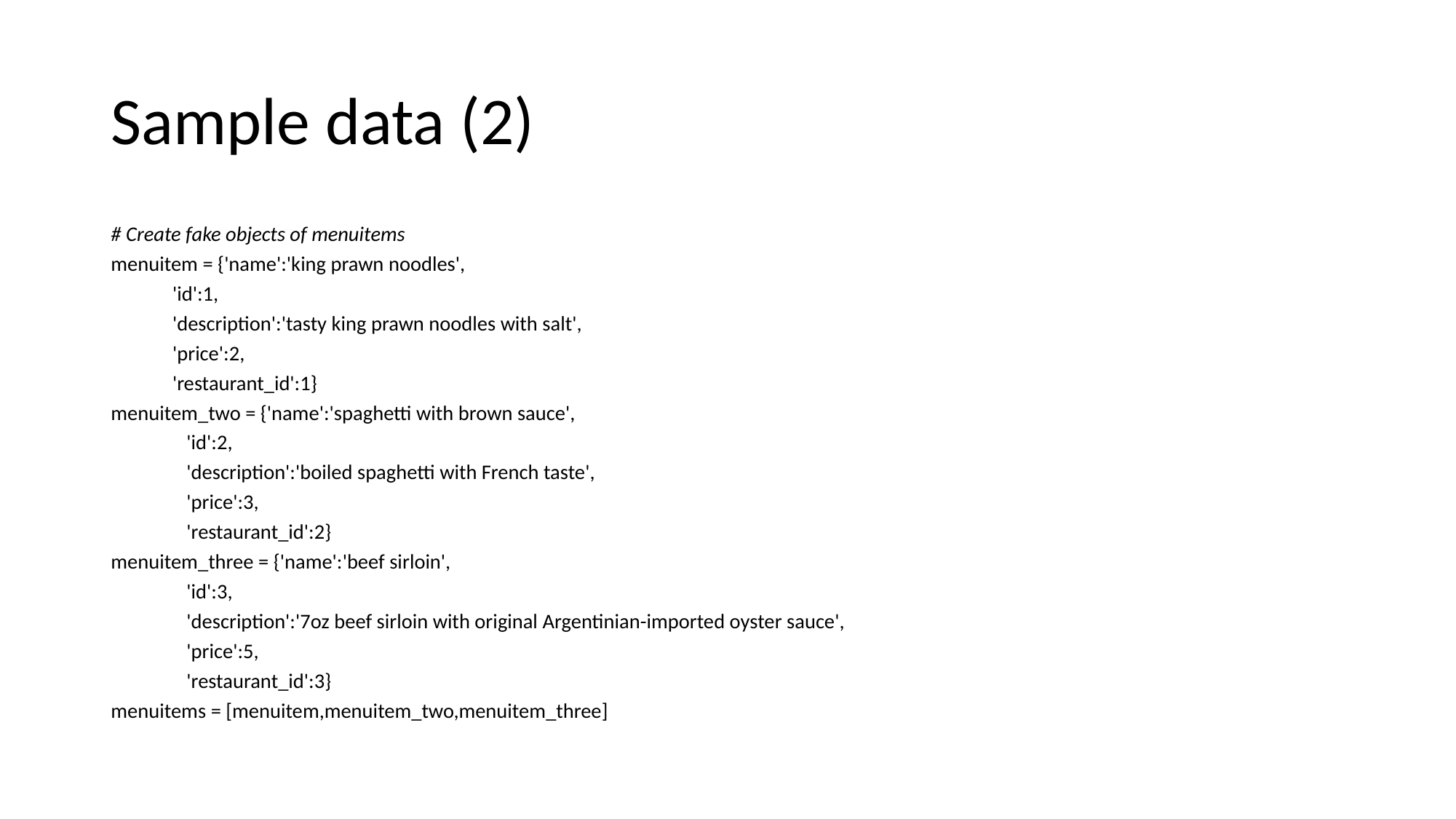

# Sample data (2)
# Create fake objects of menuitems
menuitem = {'name':'king prawn noodles',
             'id':1,
             'description':'tasty king prawn noodles with salt',
             'price':2,
             'restaurant_id':1}
menuitem_two = {'name':'spaghetti with brown sauce',
                'id':2,
                'description':'boiled spaghetti with French taste',
                'price':3,
                'restaurant_id':2}
menuitem_three = {'name':'beef sirloin',
                'id':3,
                'description':'7oz beef sirloin with original Argentinian-imported oyster sauce',
                'price':5,
                'restaurant_id':3}
menuitems = [menuitem,menuitem_two,menuitem_three]